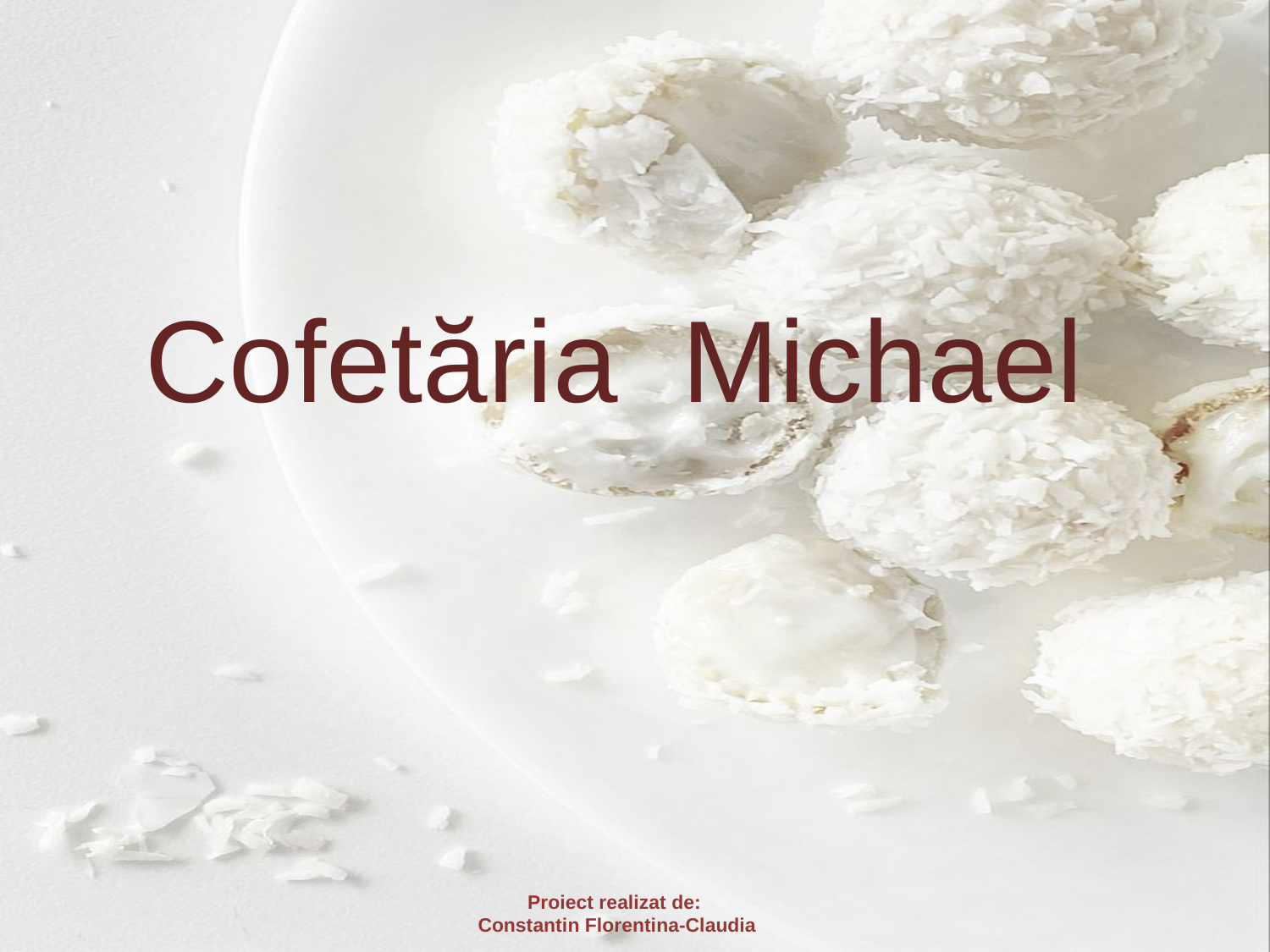

Cofetăria  Michael
Proiect realizat de:
 Constantin Florentina-Claudia